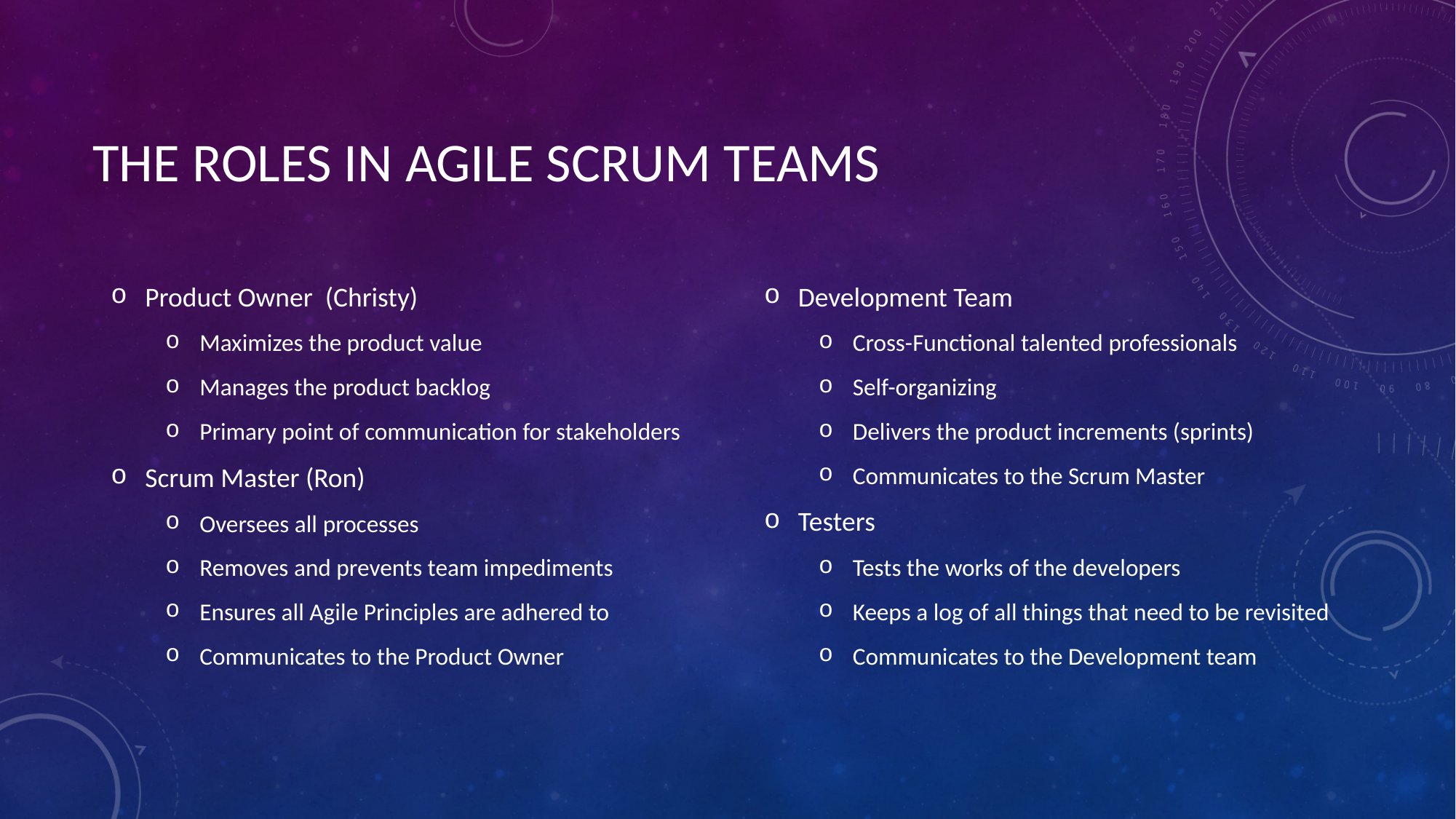

# The roles in Agile scrum teams
Product Owner  (Christy)
Maximizes the product value
Manages the product backlog
Primary point of communication for stakeholders
Scrum Master (Ron)
Oversees all processes
Removes and prevents team impediments
Ensures all Agile Principles are adhered to
Communicates to the Product Owner

Development Team
Cross-Functional talented professionals
Self-organizing
Delivers the product increments (sprints)
Communicates to the Scrum Master
Testers
Tests the works of the developers
Keeps a log of all things that need to be revisited
Communicates to the Development team